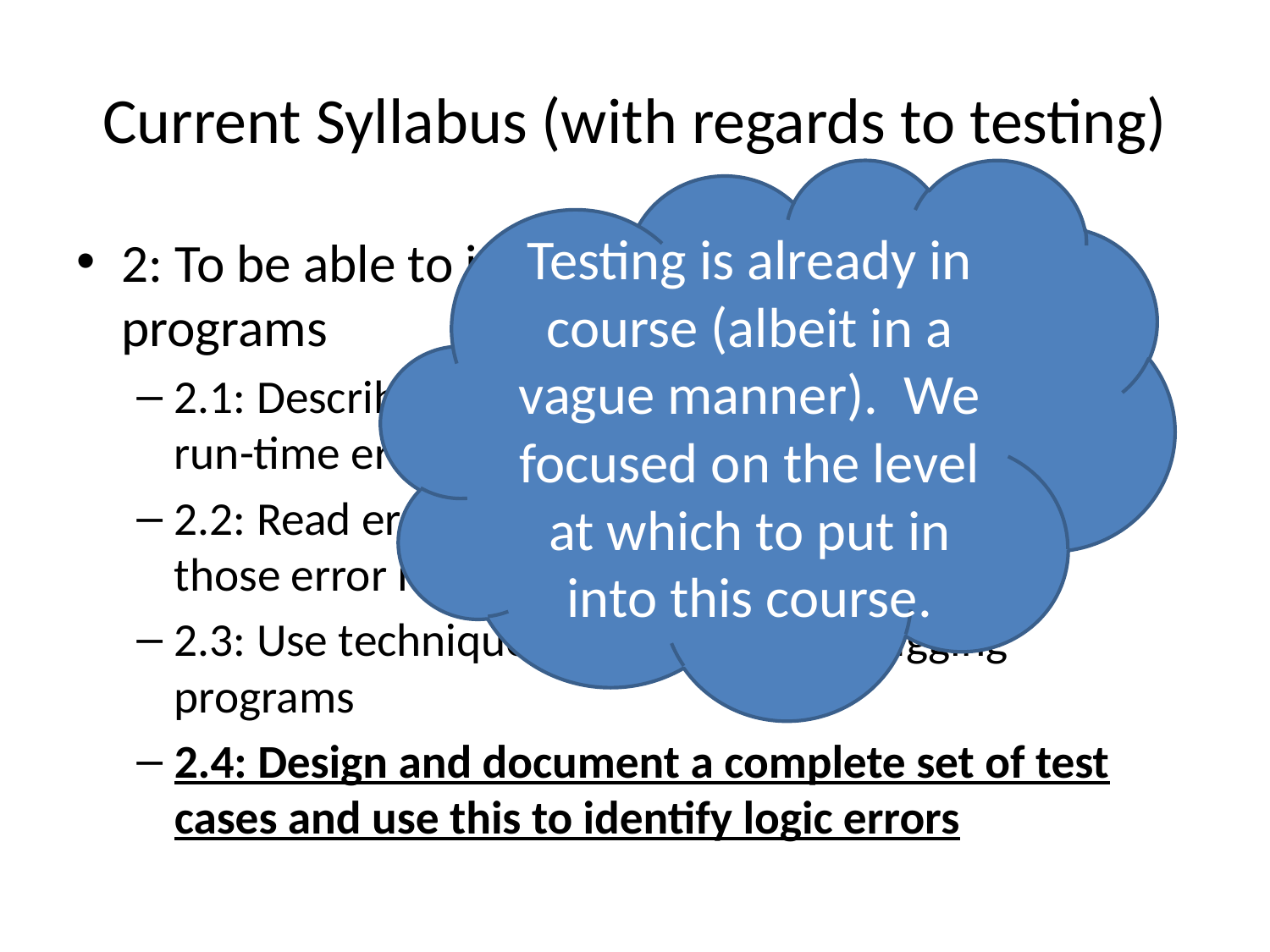

# Current Syllabus (with regards to testing)
Testing is already in course (albeit in a vague manner).  We focused on the level at which to put in into this course.
2: To be able to identify and eliminate errors in programs
2.1: Describe the difference between a syntax error, run-time error, and logic error
2.2: Read errors reported by the compiler and use those error messages to correct the syntax
2.3: Use techniques and tools for debugging programs
2.4: Design and document a complete set of test cases and use this to identify logic errors